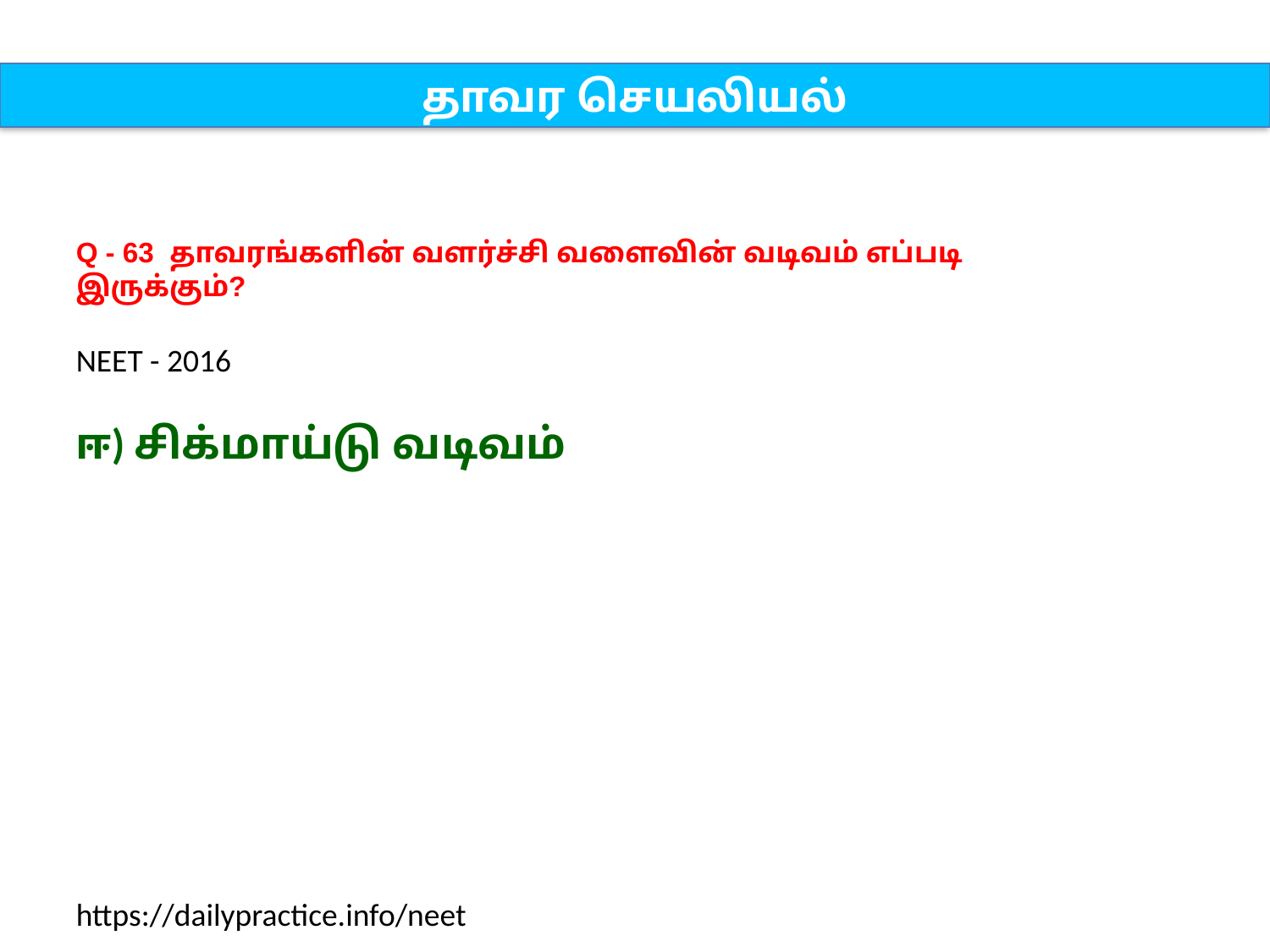

தாவர செயலியல்

Q - 63  தாவரங்களின் வளர்ச்சி வளைவின் வடிவம் எப்படி இருக்கும்?

NEET - 2016

ஈ) சிக்மாய்டு வடிவம்
https://dailypractice.info/neet